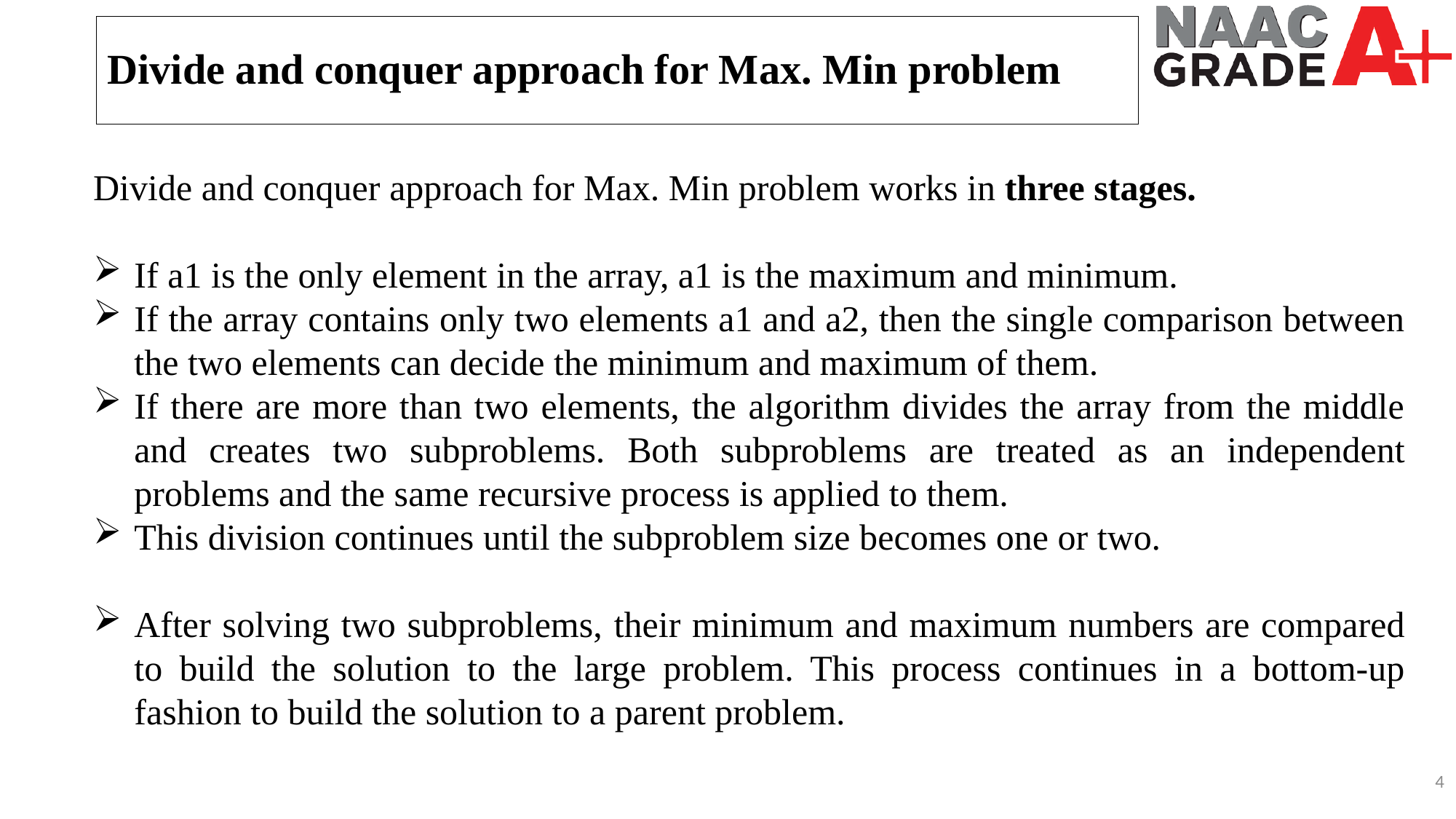

Divide and conquer approach for Max. Min problem
Divide and conquer approach for Max. Min problem works in three stages.

If a1 is the only element in the array, a1 is the maximum and minimum.
If the array contains only two elements a1 and a2, then the single comparison between the two elements can decide the minimum and maximum of them.
If there are more than two elements, the algorithm divides the array from the middle and creates two subproblems. Both subproblems are treated as an independent problems and the same recursive process is applied to them.
This division continues until the subproblem size becomes one or two.

After solving two subproblems, their minimum and maximum numbers are compared to build the solution to the large problem. This process continues in a bottom-up fashion to build the solution to a parent problem.
4